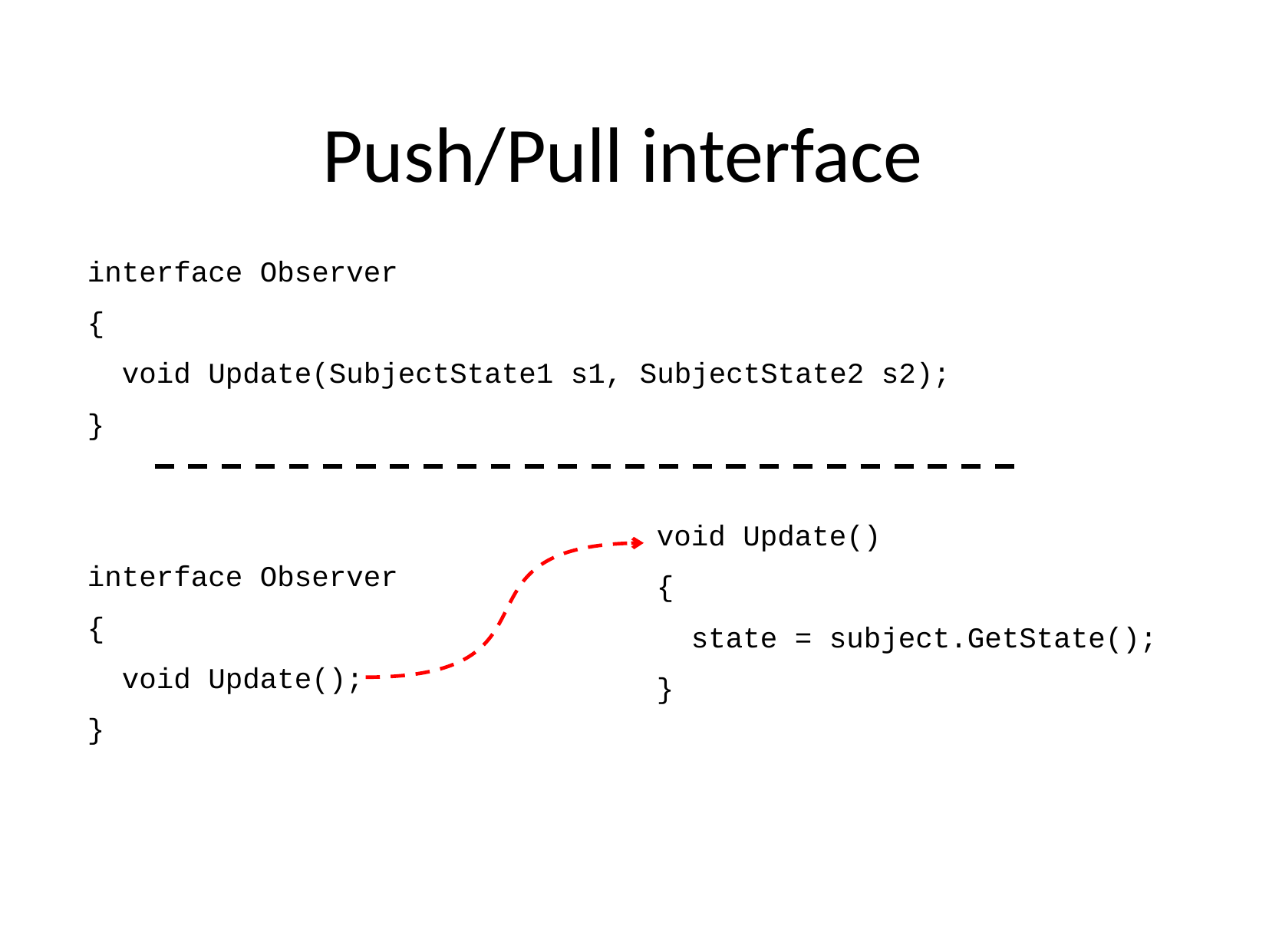

# Push/Pull interface

interface Observer
{
  void Update(SubjectState1 s1, SubjectState2 s2);
}

interface Observer
{
  void Update();
}

void Update()
{
  state = subject.GetState();
}